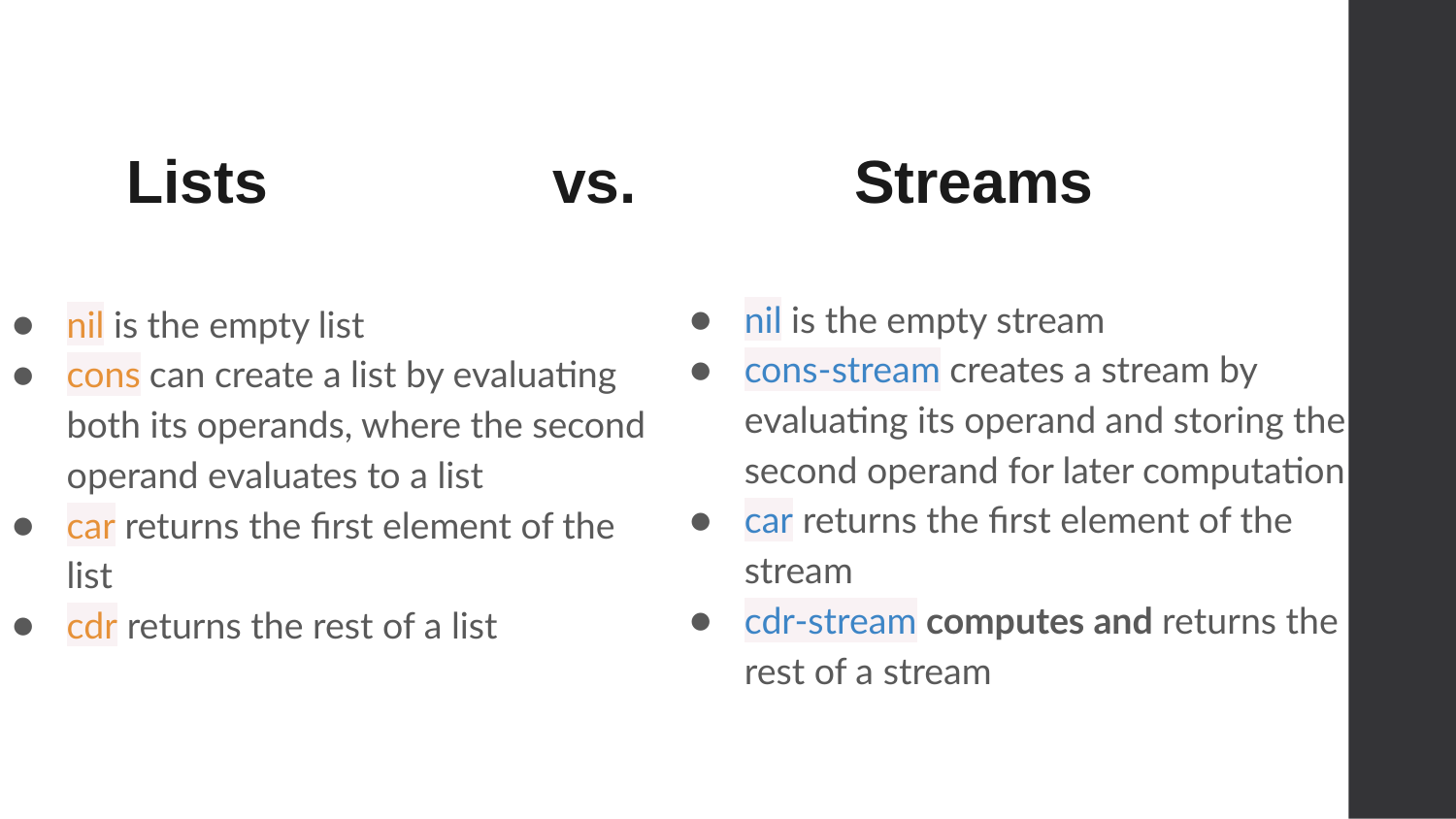

Lists                 vs.             Streams

nil is the empty list
cons can create a list by evaluating both its operands, where the second operand evaluates to a list
car returns the first element of the list
cdr returns the rest of a list

nil is the empty stream
cons-stream creates a stream by evaluating its operand and storing the second operand for later computation
car returns the first element of the stream
cdr-stream computes and returns the rest of a stream